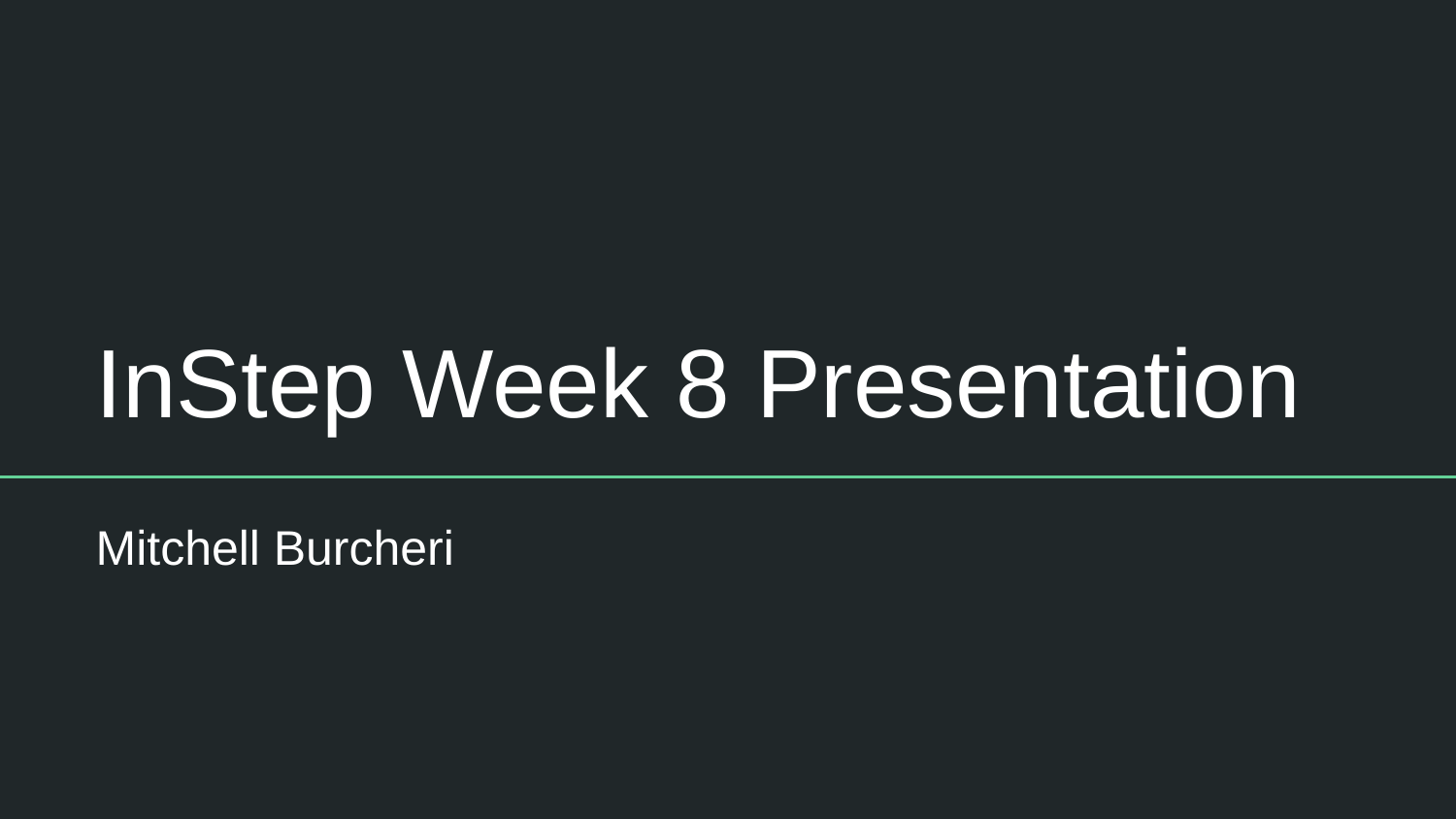

# InStep Week 8 Presentation
Mitchell Burcheri